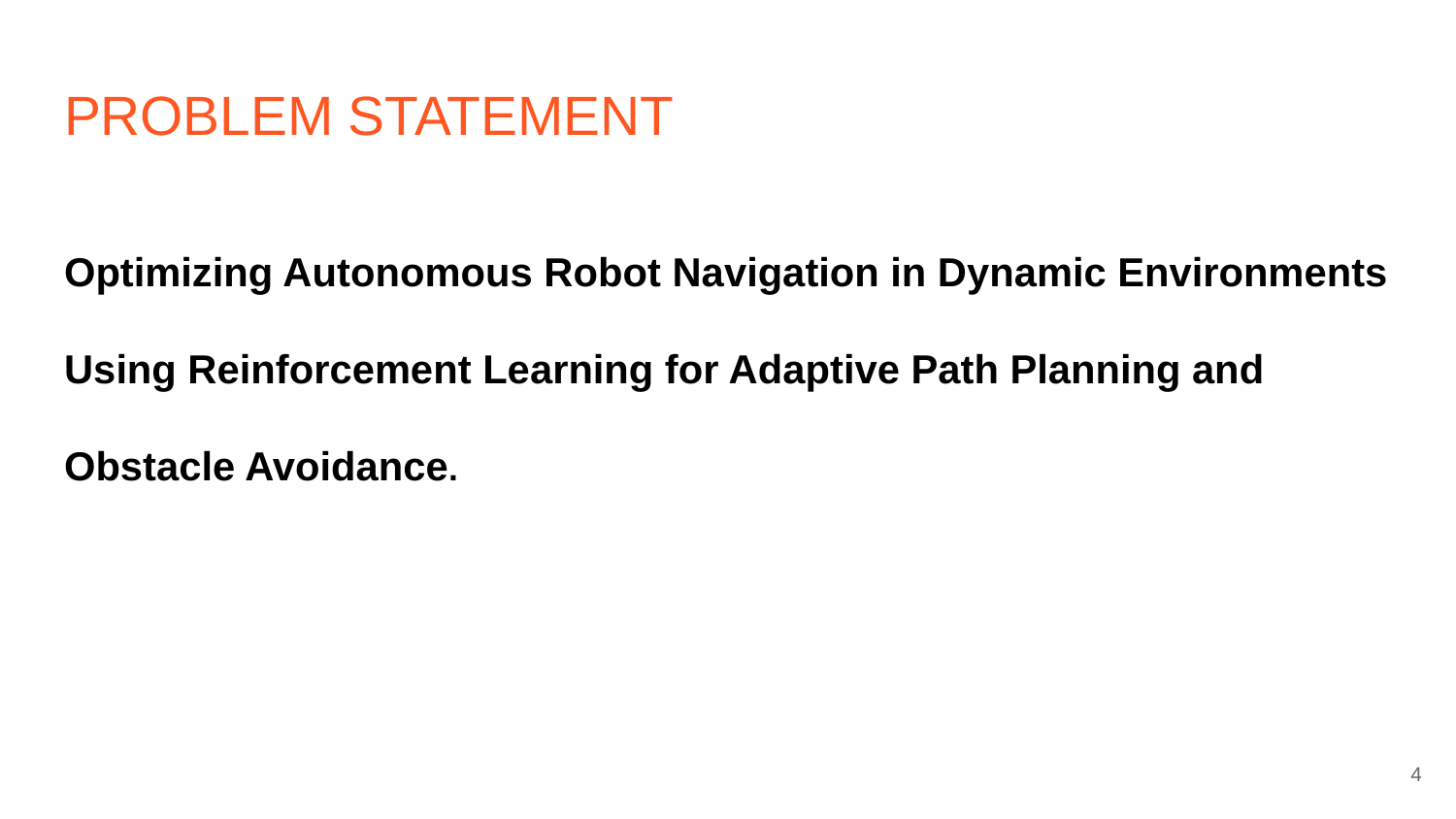

# PROBLEM STATEMENT
Optimizing Autonomous Robot Navigation in Dynamic Environments Using Reinforcement Learning for Adaptive Path Planning and Obstacle Avoidance.
4